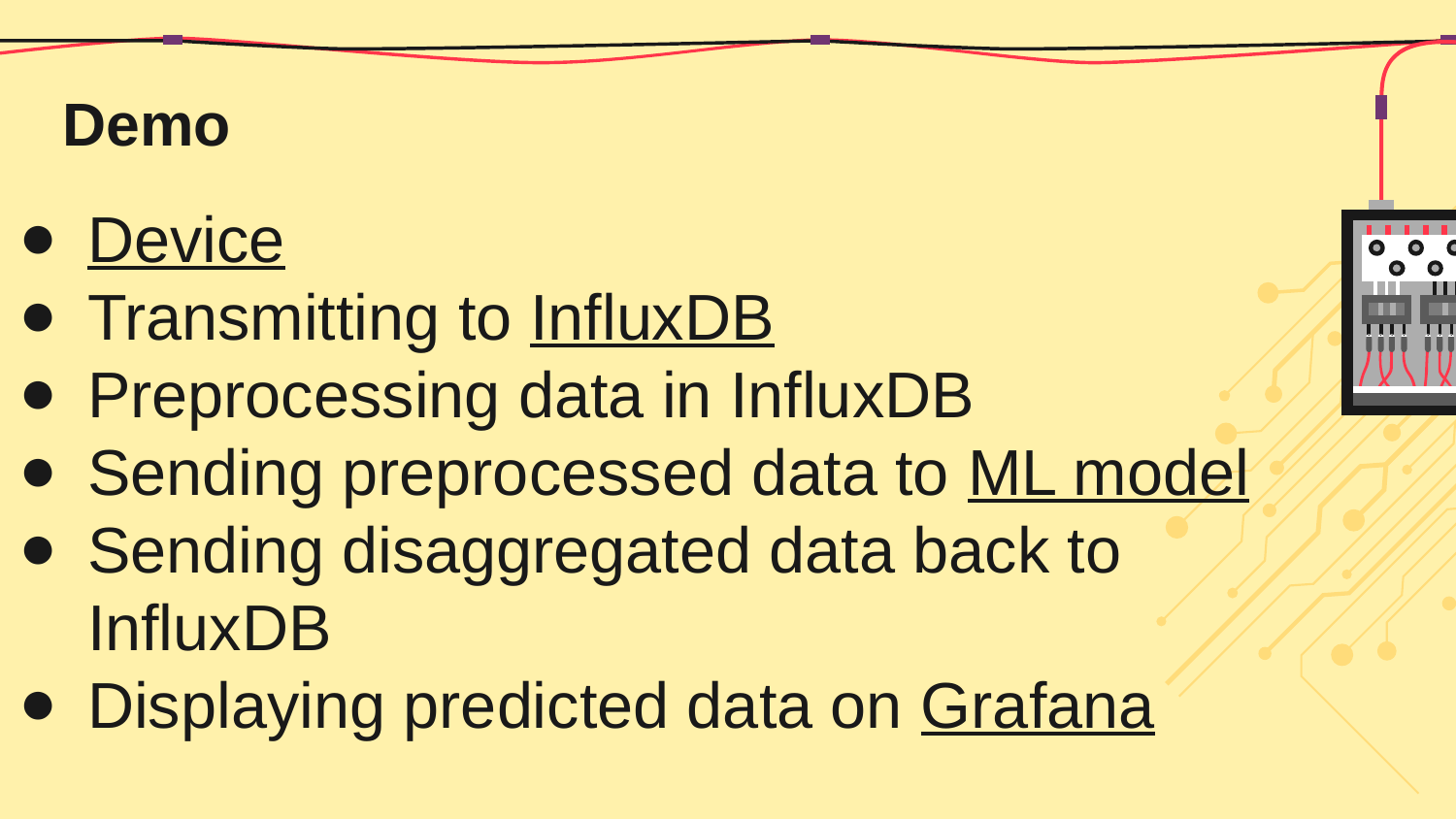

# Demo
Device
Transmitting to InfluxDB
Preprocessing data in InfluxDB
Sending preprocessed data to ML model
Sending disaggregated data back to InfluxDB
Displaying predicted data on Grafana